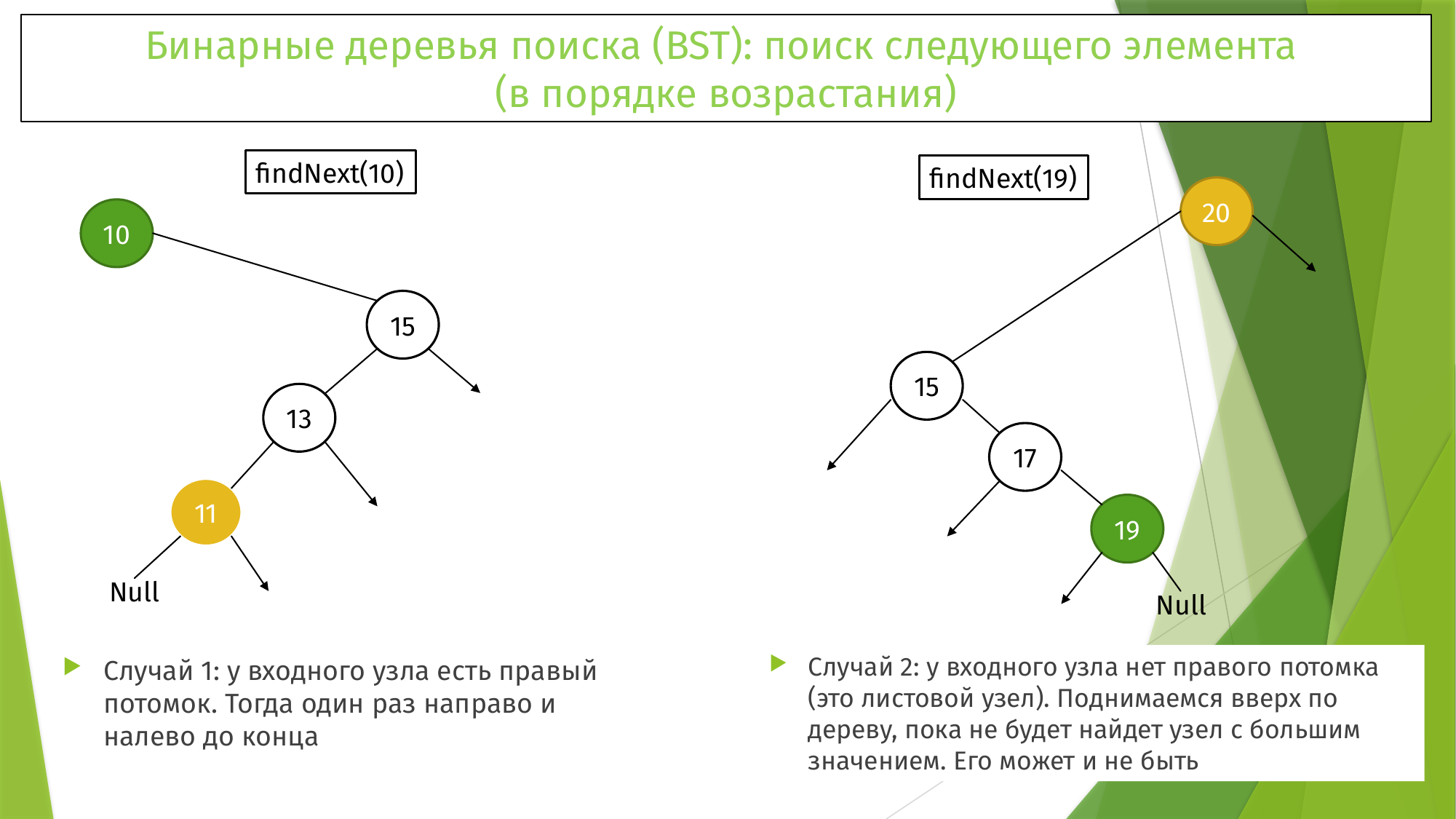

# Бинарные деревья поиска (BST): поиск следующего элемента (в порядке возрастания)
findNext(10)
findNext(19)
20
10
15
15
13
17
11
19
Null
Null
Случай 2: у входного узла нет правого потомка (это листовой узел). Поднимаемся вверх по дереву, пока не будет найдет узел с большим значением. Его может и не быть
Случай 1: у входного узла есть правый потомок. Тогда один раз направо и налево до конца